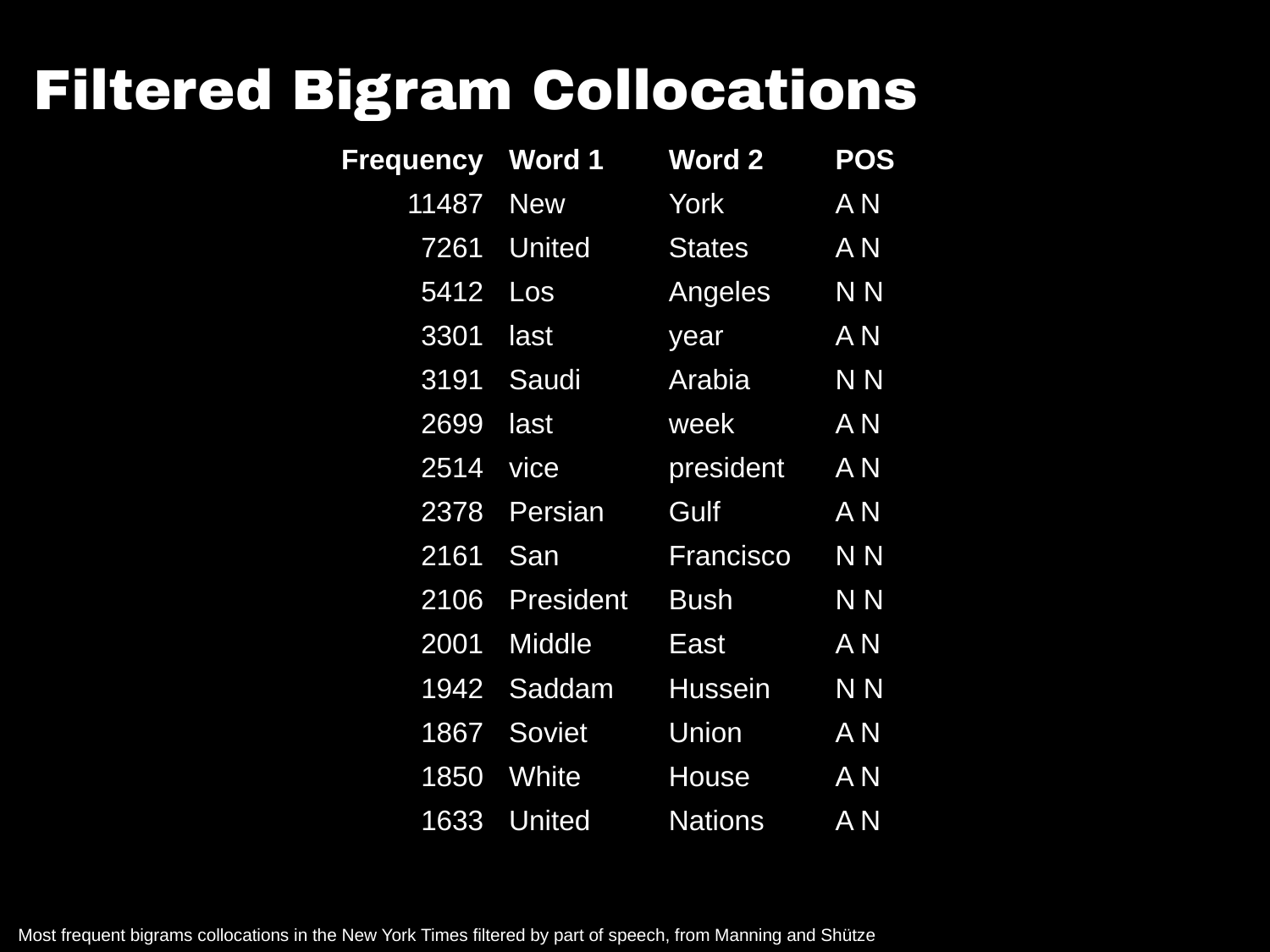

# Filtered Bigram Collocations
| Frequency | Word 1 | Word 2 | POS |
| --- | --- | --- | --- |
| 11487 | New | York | A N |
| 7261 | United | States | A N |
| 5412 | Los | Angeles | N N |
| 3301 | last | year | A N |
| 3191 | Saudi | Arabia | N N |
| 2699 | last | week | A N |
| 2514 | vice | president | A N |
| 2378 | Persian | Gulf | A N |
| 2161 | San | Francisco | N N |
| 2106 | President | Bush | N N |
| 2001 | Middle | East | A N |
| 1942 | Saddam | Hussein | N N |
| 1867 | Soviet | Union | A N |
| 1850 | White | House | A N |
| 1633 | United | Nations | A N |
Most frequent bigrams collocations in the New York Times filtered by part of speech, from Manning and Shütze